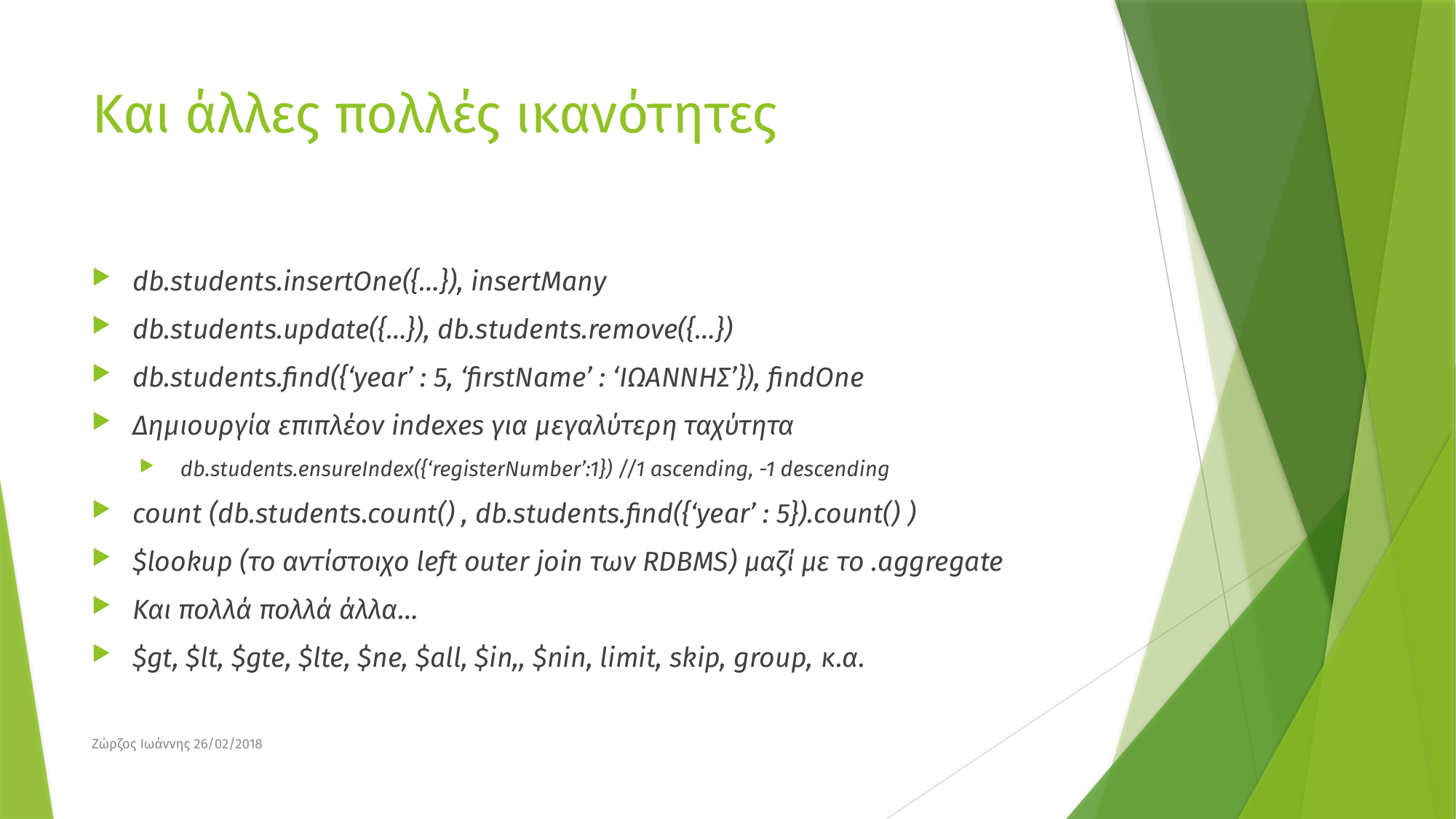

# Και άλλες πολλές ικανότητες
db.students.insertOne({…}), insertMany
db.students.update({…}), db.students.remove({…})
db.students.find({‘year’ : 5, ‘firstName’ : ‘ΙΩΑΝΝΗΣ’}), findOne
Δημιουργία επιπλέον indexes για μεγαλύτερη ταχύτητα
db.students.ensureIndex({‘registerNumber’:1}) //1 ascending, -1 descending
count (db.students.count() , db.students.find({‘year’ : 5}).count() )
$lookup (το αντίστοιχο left outer join των RDBMS) μαζί με το .aggregate
Και πολλά πολλά άλλα…
$gt, $lt, $gte, $lte, $ne, $all, $in,, $nin, limit, skip, group, κ.α.

Ζώρζος Ιωάννης 26/02/2018